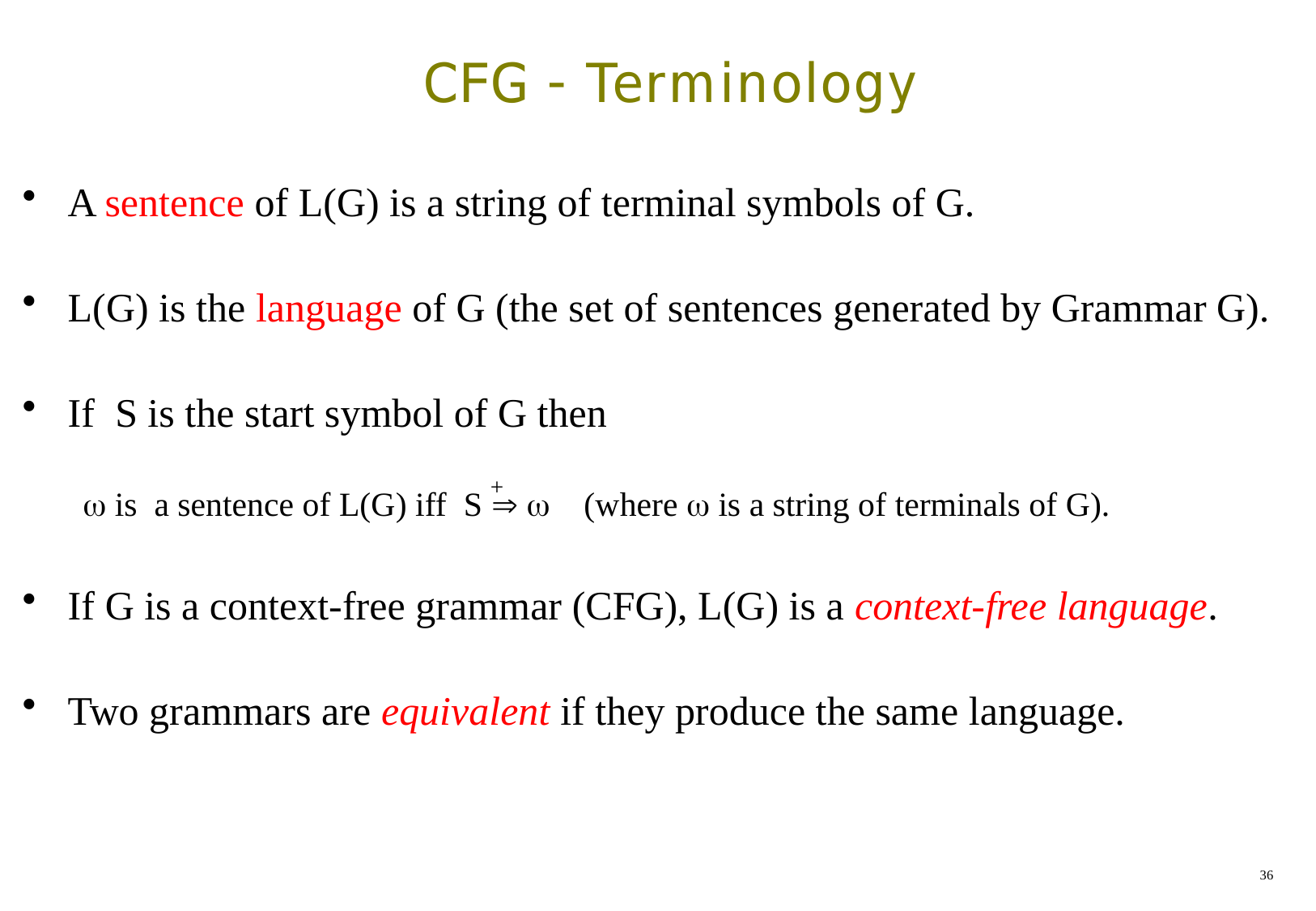

# CFG - Terminology
A sentence of L(G) is a string of terminal symbols of G.
L(G) is the language of G (the set of sentences generated by Grammar G).
If  S is the start symbol of G then
ω is  a sentence of L(G) iff  S ⇒ ω    (where ω is a string of terminals of G).
If G is a context-free grammar (CFG), L(G) is a context-free language.
Two grammars are equivalent if they produce the same language.
+
36